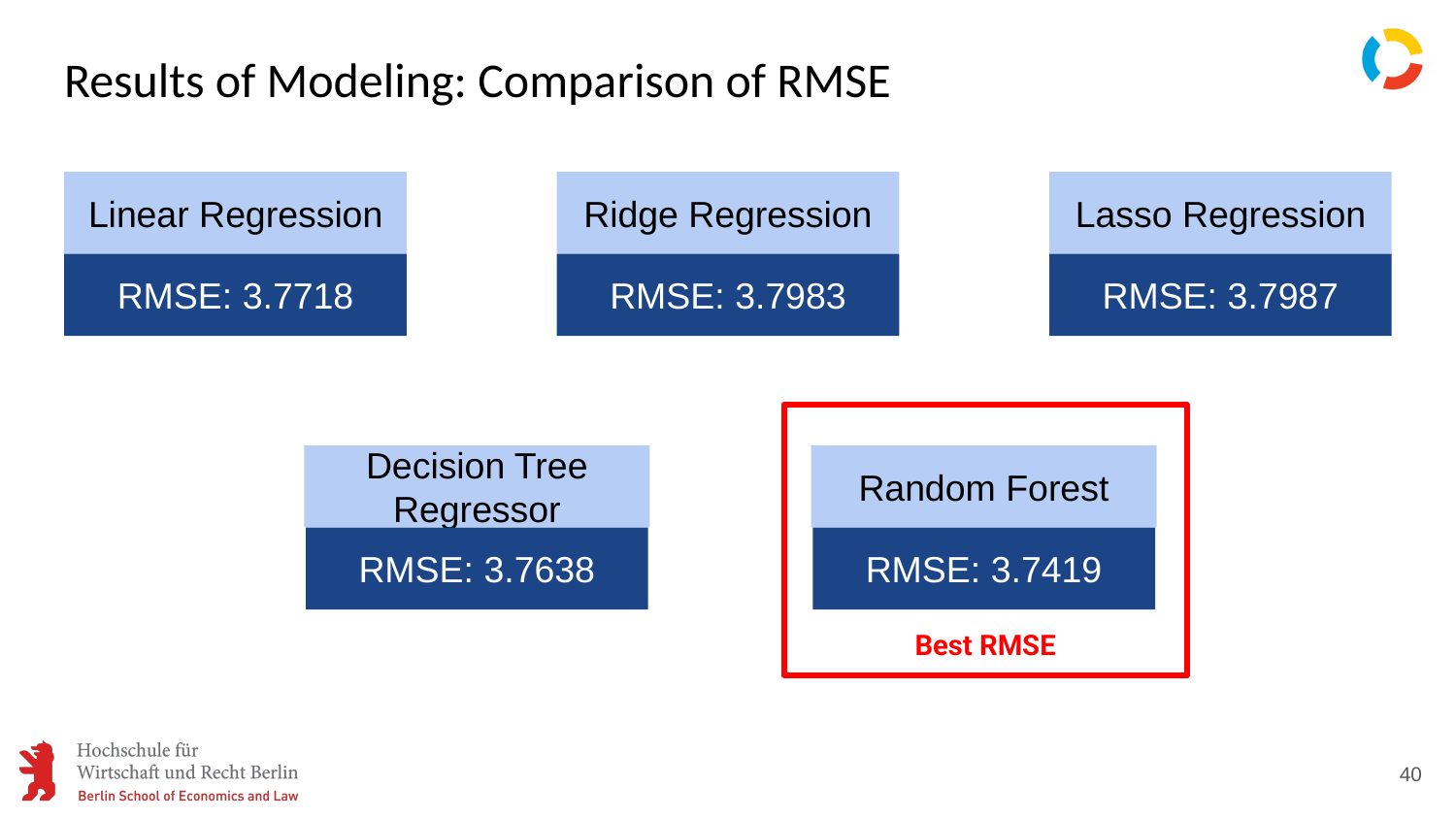

# Results of Modeling: Comparison of RMSE
Linear Regression
Ridge Regression
Lasso Regression
RMSE: 3.7718
RMSE: 3.7983
RMSE: 3.7987
Best RMSE
Decision Tree Regressor
Random Forest
RMSE: 3.7638
RMSE: 3.7419
40